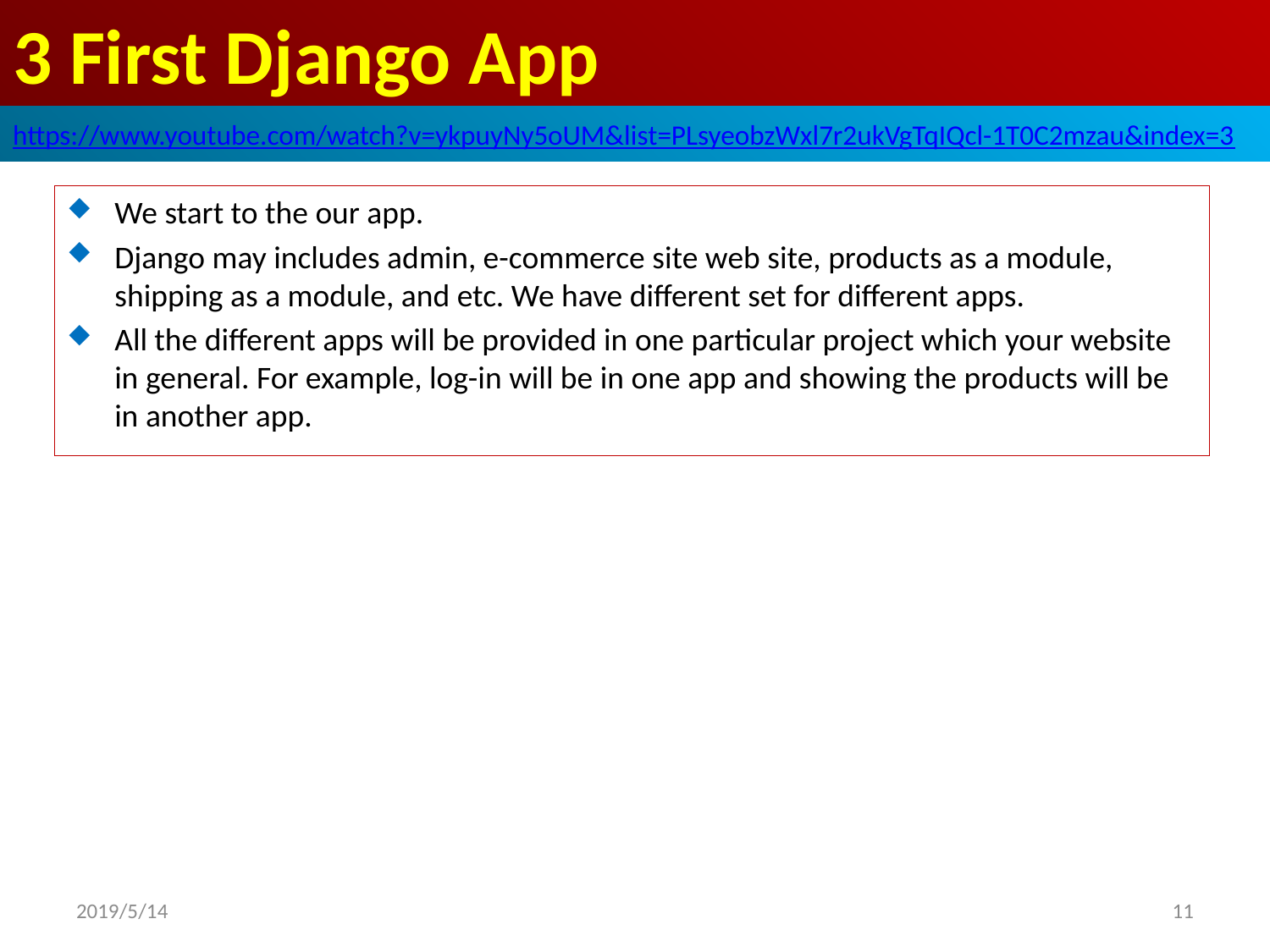

# 3 First Django App
https://www.youtube.com/watch?v=ykpuyNy5oUM&list=PLsyeobzWxl7r2ukVgTqIQcl-1T0C2mzau&index=3
We start to the our app.
Django may includes admin, e-commerce site web site, products as a module, shipping as a module, and etc. We have different set for different apps.
All the different apps will be provided in one particular project which your website in general. For example, log-in will be in one app and showing the products will be in another app.
2019/5/14
11